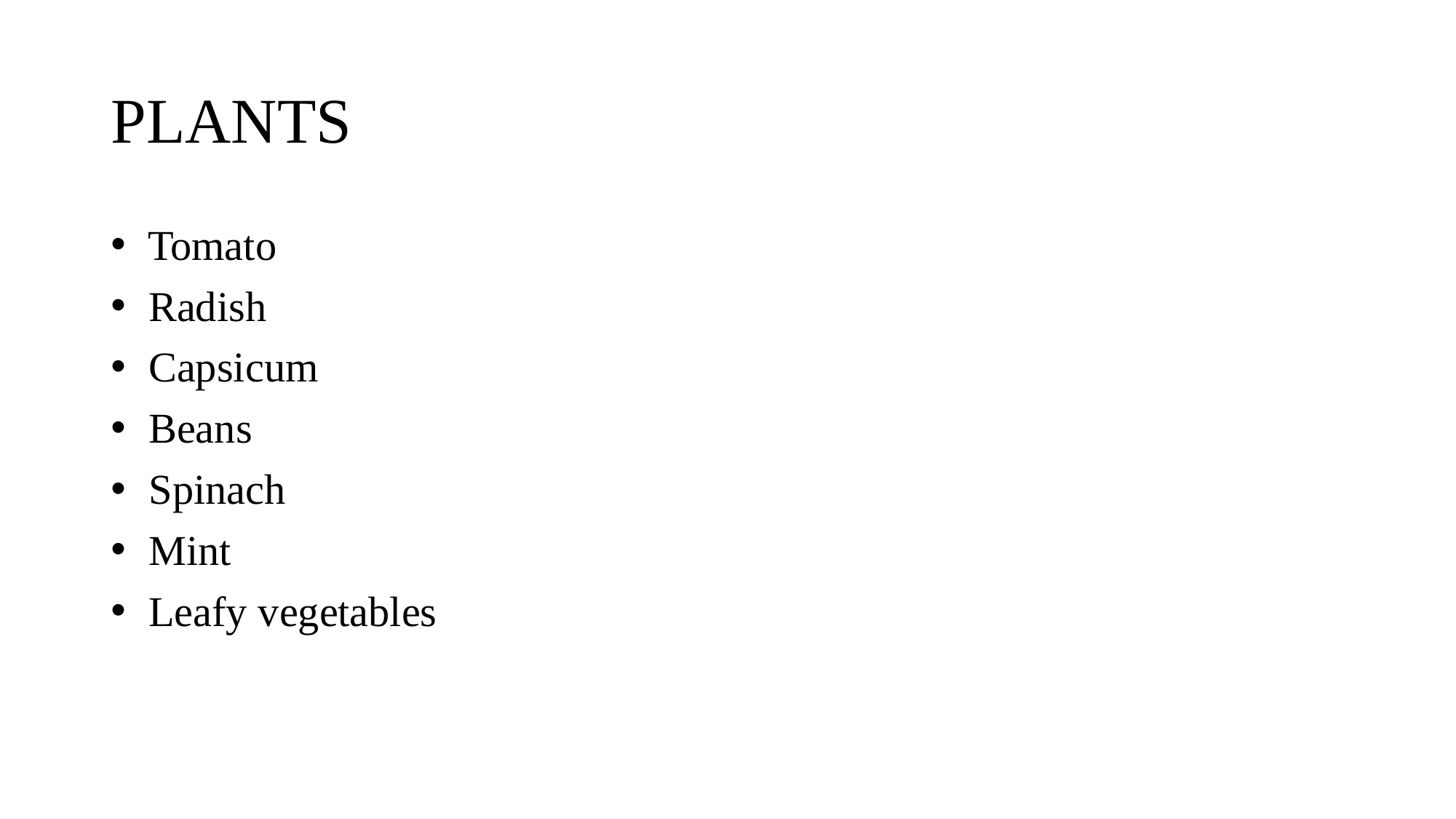

# PLANTS
 Tomato
 Radish
 Capsicum
 Beans
 Spinach
 Mint
 Leafy vegetables